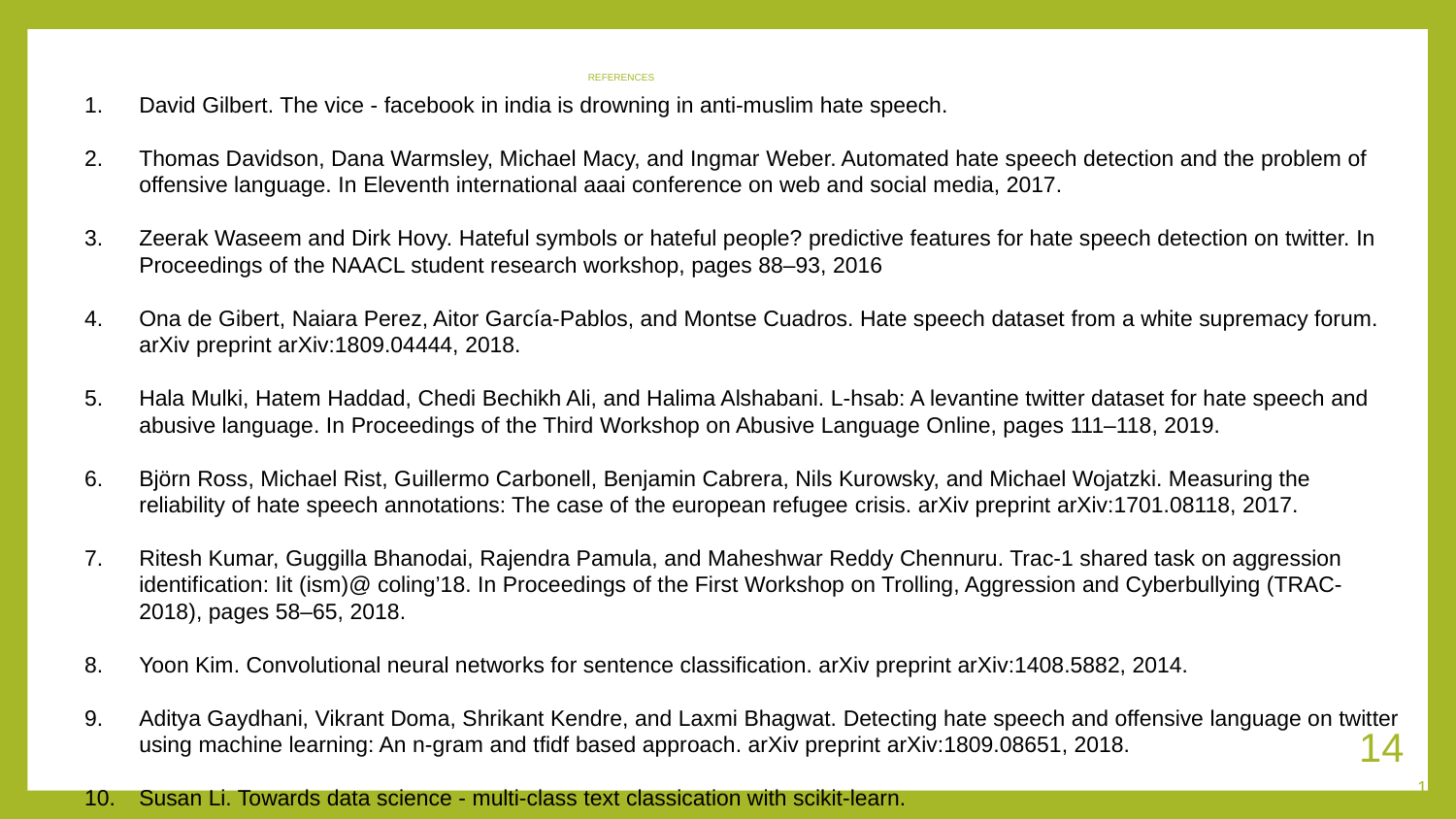

# REFERENCES
David Gilbert. The vice - facebook in india is drowning in anti-muslim hate speech.

Thomas Davidson, Dana Warmsley, Michael Macy, and Ingmar Weber. Automated hate speech detection and the problem of offensive language. In Eleventh international aaai conference on web and social media, 2017.

Zeerak Waseem and Dirk Hovy. Hateful symbols or hateful people? predictive features for hate speech detection on twitter. In Proceedings of the NAACL student research workshop, pages 88–93, 2016

Ona de Gibert, Naiara Perez, Aitor García-Pablos, and Montse Cuadros. Hate speech dataset from a white supremacy forum. arXiv preprint arXiv:1809.04444, 2018.

Hala Mulki, Hatem Haddad, Chedi Bechikh Ali, and Halima Alshabani. L-hsab: A levantine twitter dataset for hate speech and abusive language. In Proceedings of the Third Workshop on Abusive Language Online, pages 111–118, 2019.

Björn Ross, Michael Rist, Guillermo Carbonell, Benjamin Cabrera, Nils Kurowsky, and Michael Wojatzki. Measuring the reliability of hate speech annotations: The case of the european refugee crisis. arXiv preprint arXiv:1701.08118, 2017.

Ritesh Kumar, Guggilla Bhanodai, Rajendra Pamula, and Maheshwar Reddy Chennuru. Trac-1 shared task on aggression identification: Iit (ism)@ coling’18. In Proceedings of the First Workshop on Trolling, Aggression and Cyberbullying (TRAC-2018), pages 58–65, 2018.

Yoon Kim. Convolutional neural networks for sentence classification. arXiv preprint arXiv:1408.5882, 2014.

Aditya Gaydhani, Vikrant Doma, Shrikant Kendre, and Laxmi Bhagwat. Detecting hate speech and offensive language on twitter using machine learning: An n-gram and tfidf based approach. arXiv preprint arXiv:1809.08651, 2018.

Susan Li. Towards data science - multi-class text classication with scikit-learn.

14
14